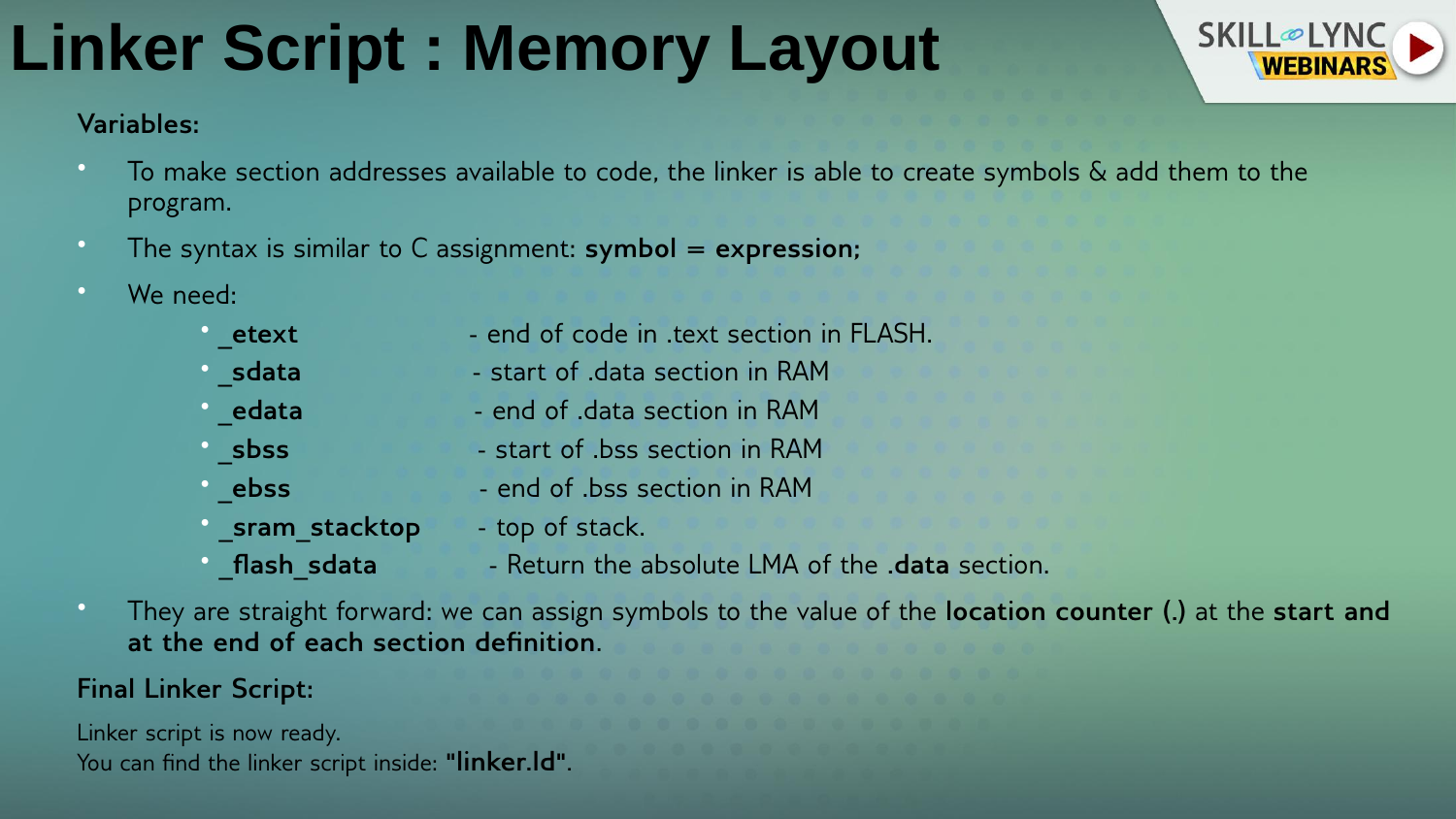

# Linker Script : Memory Layout
Variables:
To make section addresses available to code, the linker is able to create symbols & add them to the program.
The syntax is similar to C assignment: symbol = expression;
We need:
 _etext                    - end of code in .text section in FLASH.
 _sdata                    - start of .data section in RAM
 _edata                    - end of .data section in RAM
 _sbss                      - start of .bss section in RAM
 _ebss                      - end of .bss section in RAM
 _sram_stacktop      - top of stack.
 _flash_sdata            - Return the absolute LMA of the .data section.
They are straight forward: we can assign symbols to the value of the location counter (.) at the start and at the end of each section definition.
Final Linker Script:
Linker script is now ready. 
You can find the linker script inside: "linker.ld".